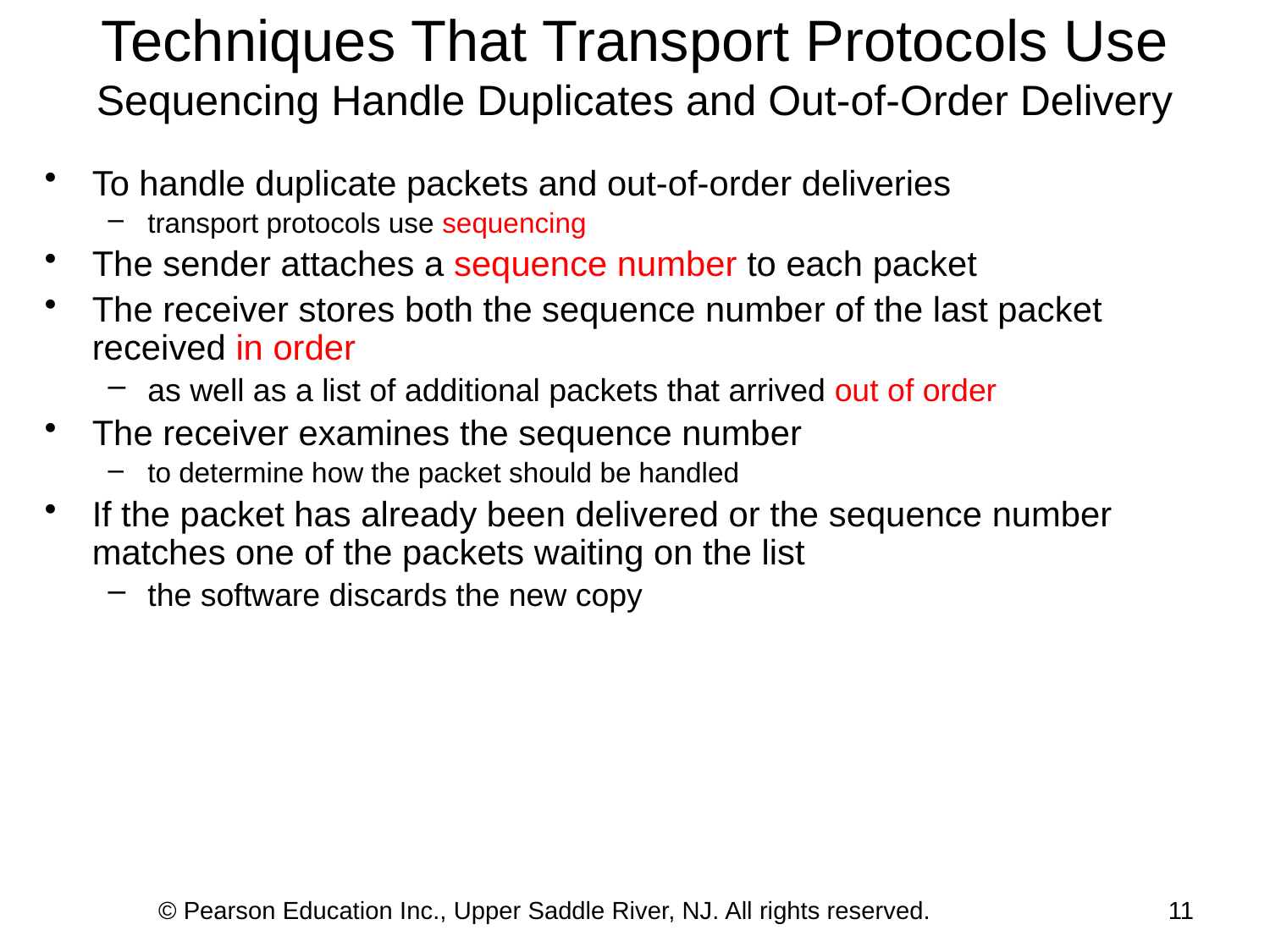

Techniques That Transport Protocols Use
Sequencing Handle Duplicates and Out-of-Order Delivery
To handle duplicate packets and out-of-order deliveries
transport protocols use sequencing
The sender attaches a sequence number to each packet
The receiver stores both the sequence number of the last packet received in order
as well as a list of additional packets that arrived out of order
The receiver examines the sequence number
to determine how the packet should be handled
If the packet has already been delivered or the sequence number matches one of the packets waiting on the list
the software discards the new copy
© Pearson Education Inc., Upper Saddle River, NJ. All rights reserved.
11